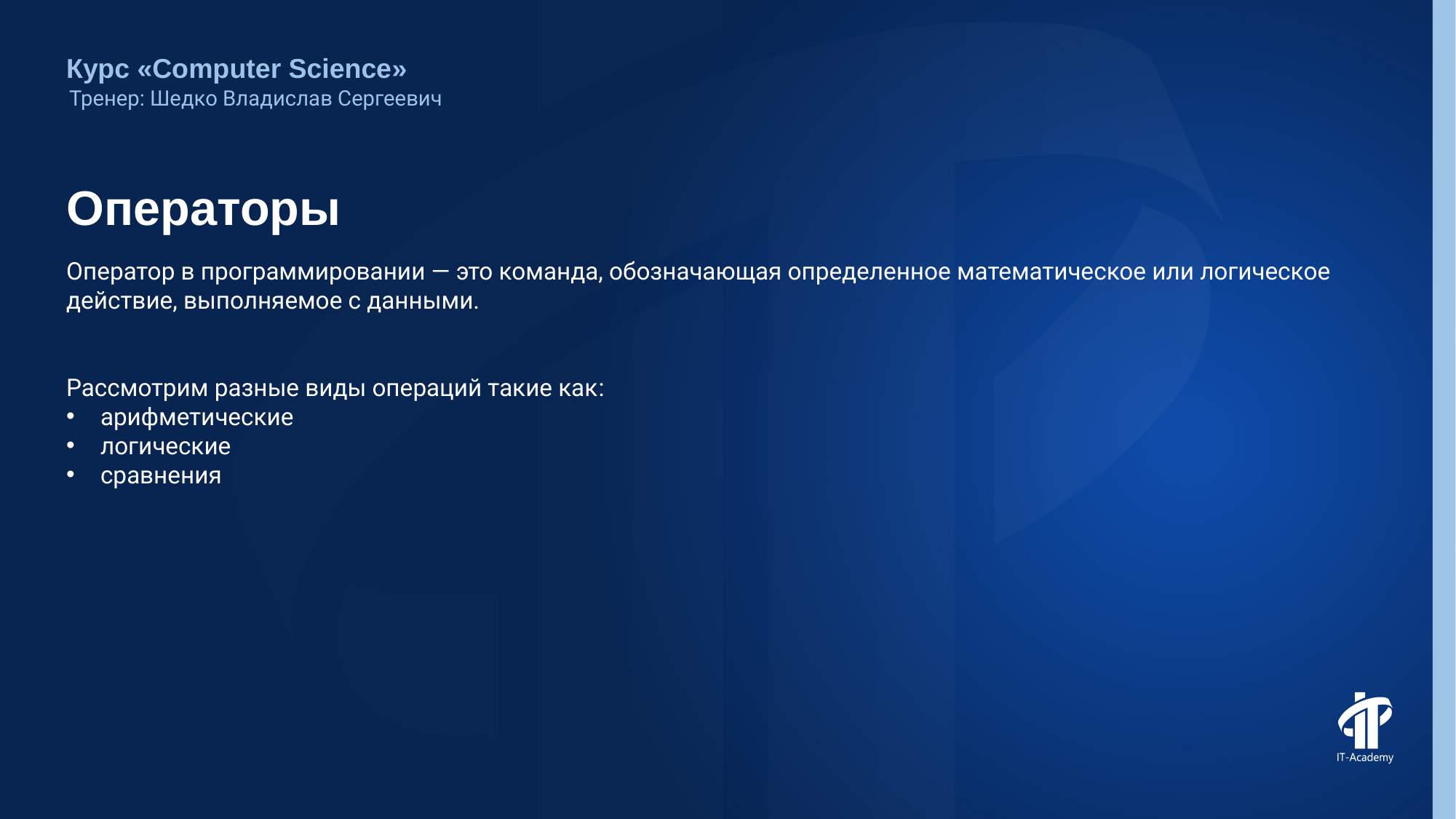

Курс «Computer Science»
Тренер: Шедко Владислав Сергеевич

# Операторы
Оператор в программировании — это команда, обозначающая определенное математическое или логическое действие, выполняемое с данными.

Рассмотрим разные виды операций такие как:
арифметические
логические
сравнения